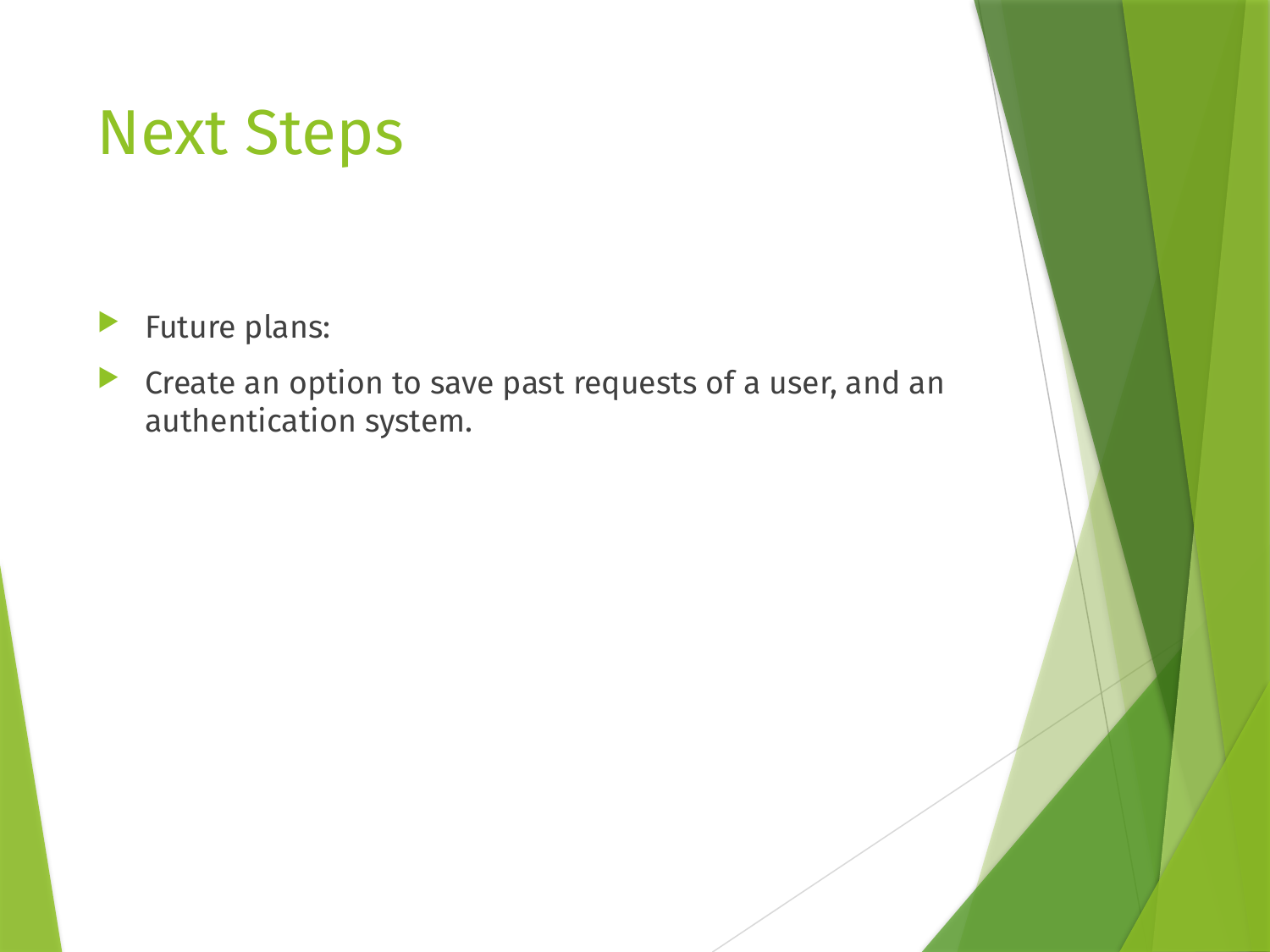

# Next Steps
Future plans:
Create an option to save past requests of a user, and an authentication system.